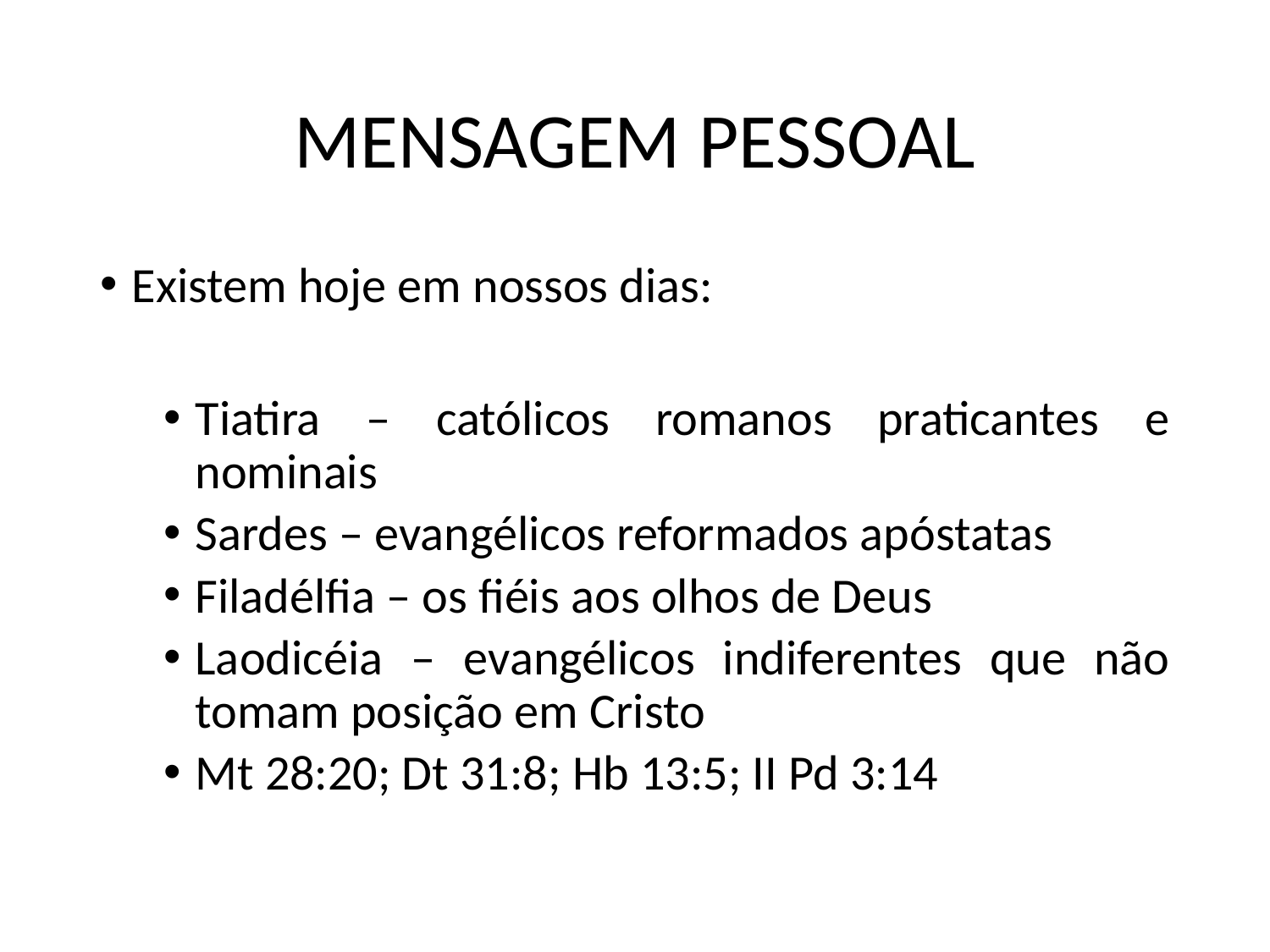

# MENSAGEM PESSOAL
Existem hoje em nossos dias:

Tiatira – católicos romanos praticantes e nominais
Sardes – evangélicos reformados apóstatas
Filadélfia – os fiéis aos olhos de Deus
Laodicéia – evangélicos indiferentes que não tomam posição em Cristo
Mt 28:20; Dt 31:8; Hb 13:5; II Pd 3:14